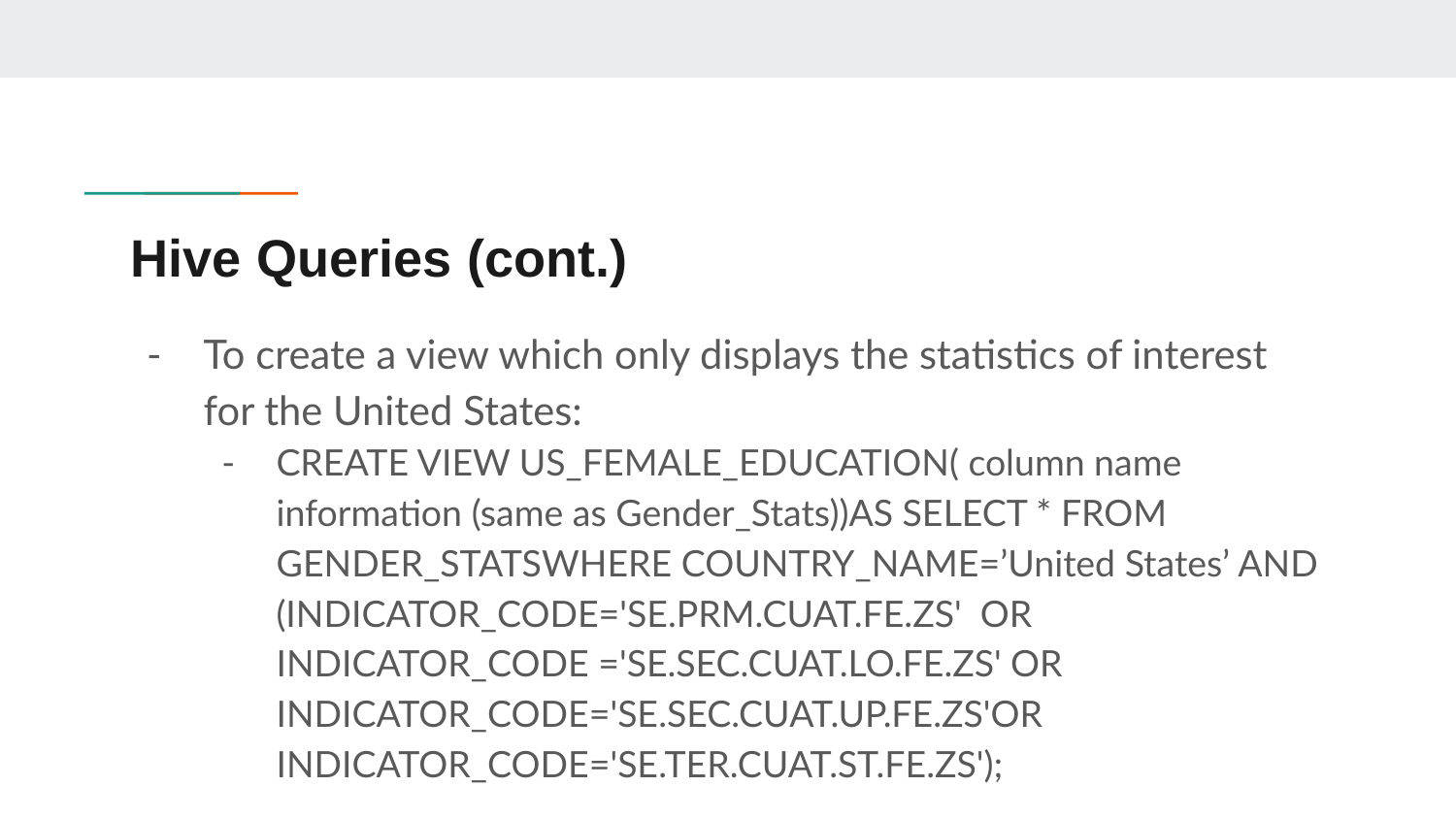

# Hive Queries (cont.)
To create a view which only displays the statistics of interest for the United States:
CREATE VIEW US_FEMALE_EDUCATION( column name information (same as Gender_Stats))AS SELECT * FROM GENDER_STATSWHERE COUNTRY_NAME=’United States’ AND (INDICATOR_CODE='SE.PRM.CUAT.FE.ZS'  OR INDICATOR_CODE ='SE.SEC.CUAT.LO.FE.ZS' OR INDICATOR_CODE='SE.SEC.CUAT.UP.FE.ZS'OR INDICATOR_CODE='SE.TER.CUAT.ST.FE.ZS');